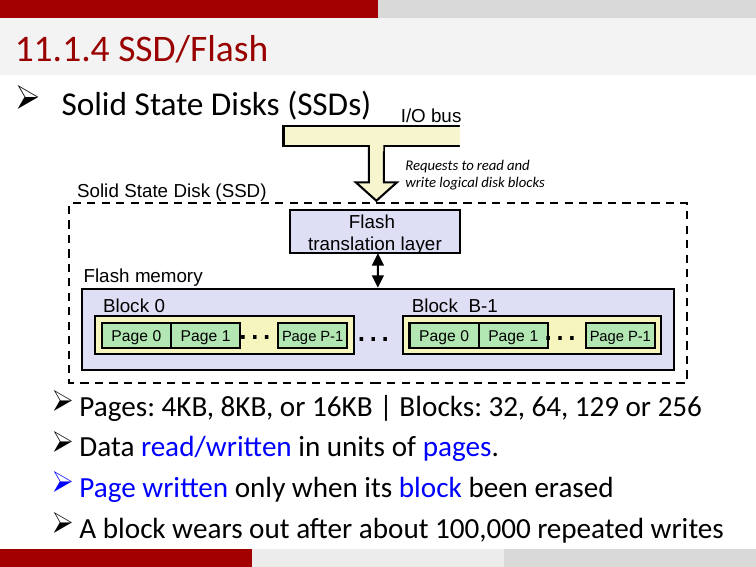

11.1.4 SSD/Flash
Solid State Disks (SSDs)
I/O bus

Requests to read and
write logical disk blocks
Solid State Disk (SSD)

Flash
translation layer

Flash memory
Block 0
Block  B-1

…
…
…

Page 0
Page 1
Page P-1
Page 0
Page 1
Page P-1
Pages: 4KB, 8KB, or 16KB | Blocks: 32, 64, 129 or 256
Data read/written in units of pages.
Page written only when its block been erased
A block wears out after about 100,000 repeated writes

57